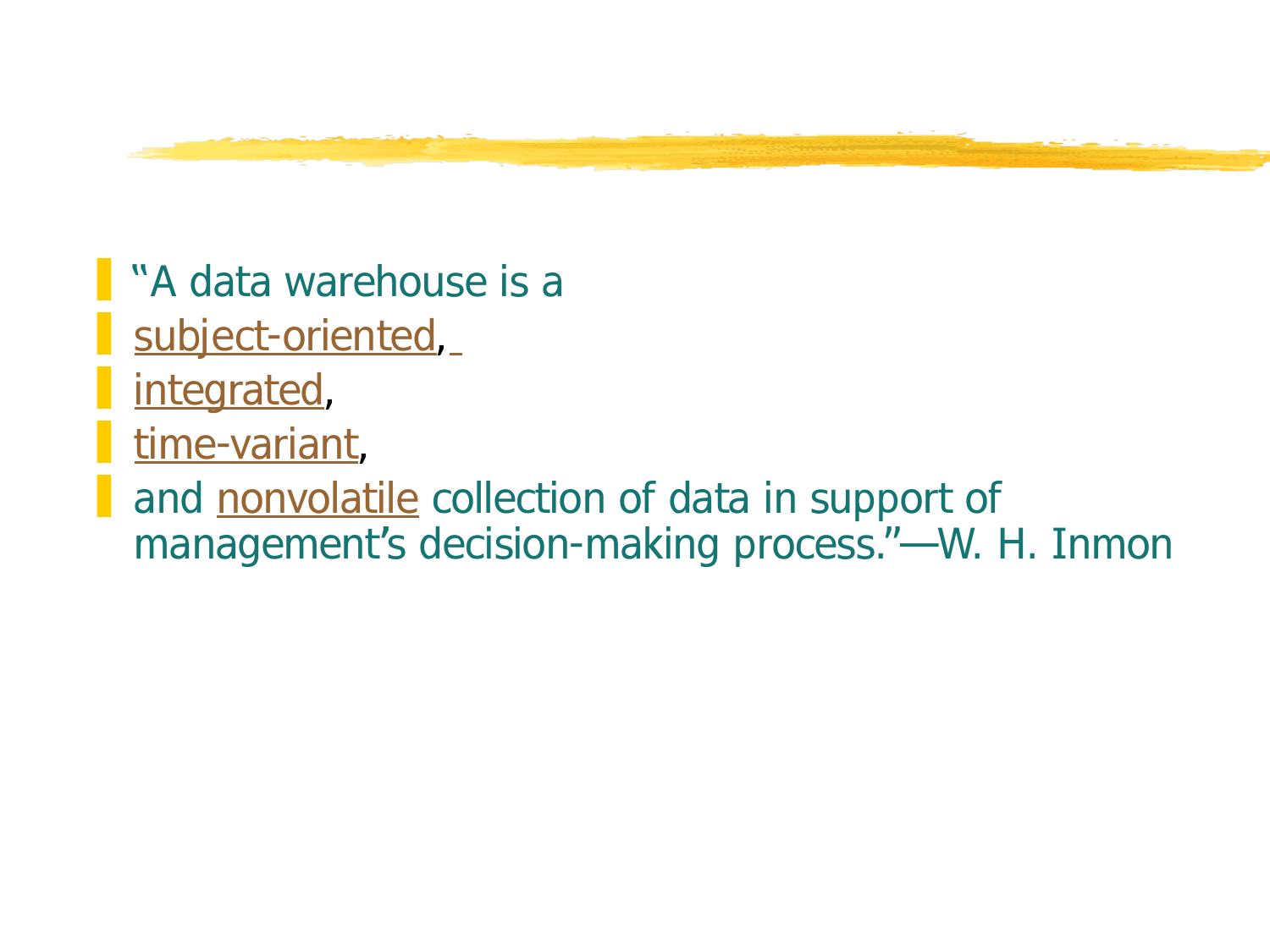

“A data warehouse is a
subject-oriented,
integrated,
time-variant,
and nonvolatile collection of data in support of management’s decision-making process.”—W. H. Inmon